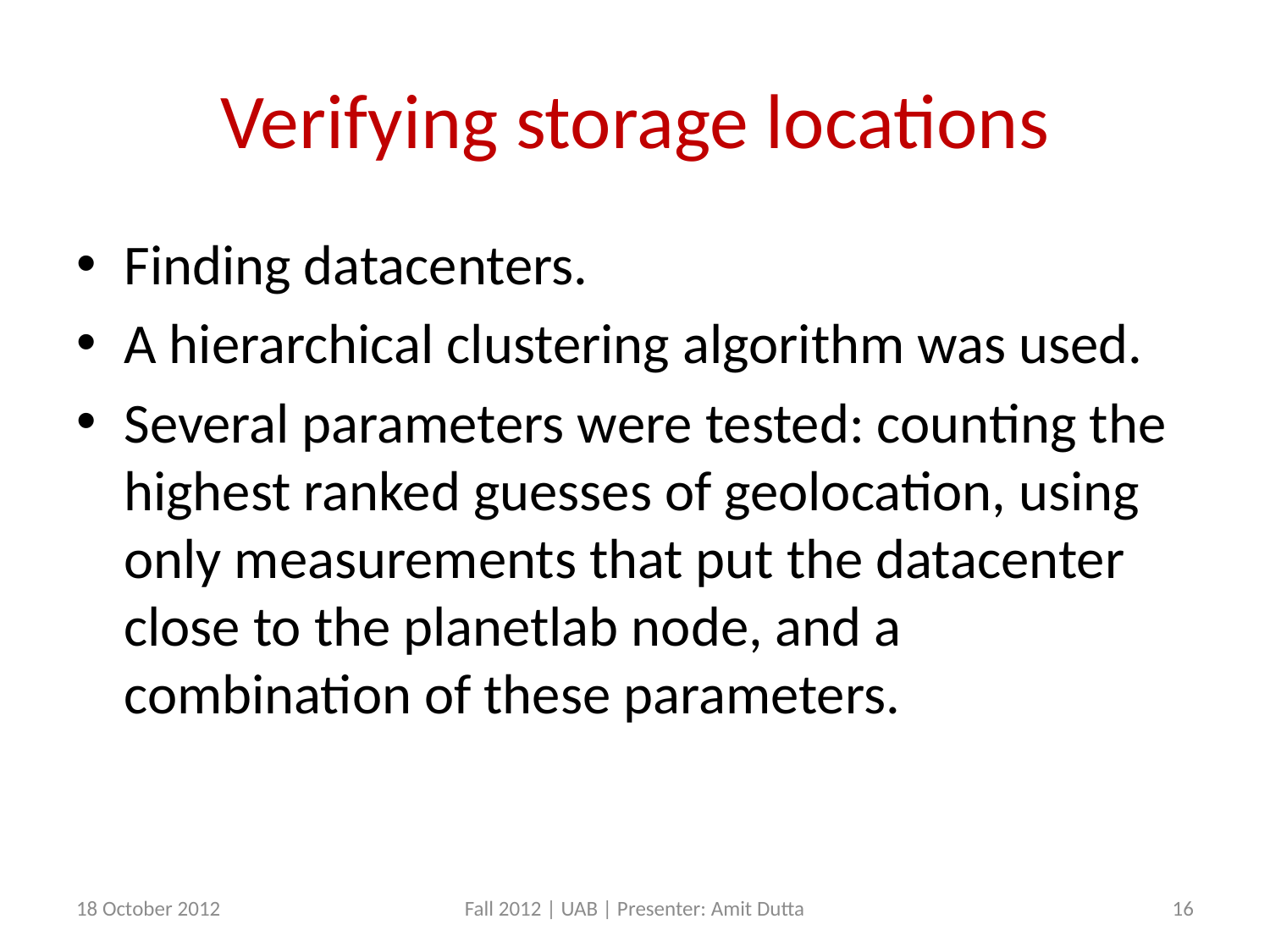

# Verifying storage locations
Finding datacenters.
A hierarchical clustering algorithm was used.
Several parameters were tested: counting the highest ranked guesses of geolocation, using only measurements that put the datacenter  close to the planetlab node, and a combination of these parameters.
18 October 2012
Fall 2012 | UAB | Presenter: Amit Dutta
16